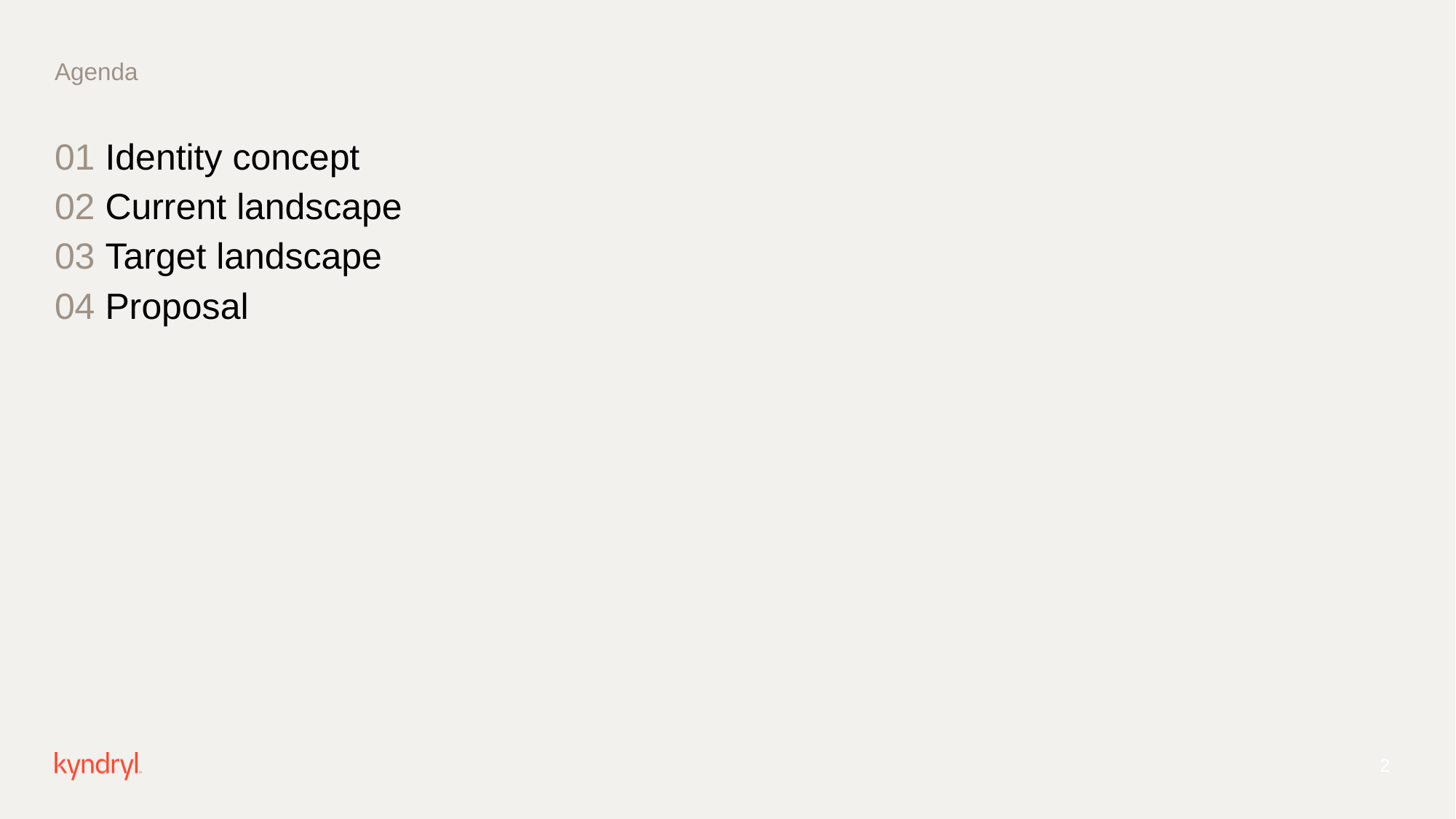

# Agenda
01 Identity concept
02 Current landscape
03 Target landscape
04 Proposal

2